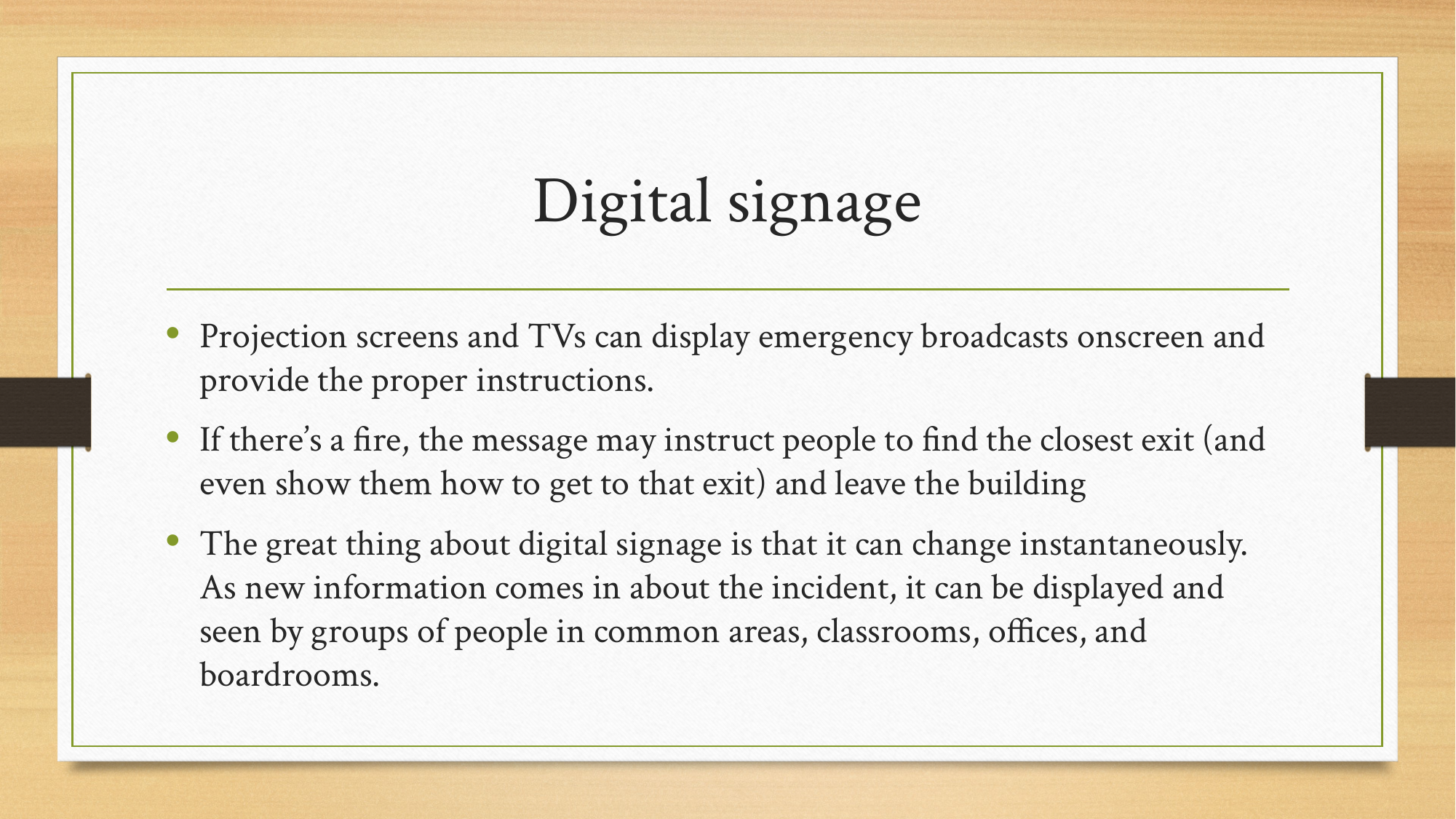

# Digital signage
Projection screens and TVs can display emergency broadcasts onscreen and provide the proper instructions.
If there’s a fire, the message may instruct people to find the closest exit (and even show them how to get to that exit) and leave the building
The great thing about digital signage is that it can change instantaneously. As new information comes in about the incident, it can be displayed and seen by groups of people in common areas, classrooms, offices, and boardrooms.